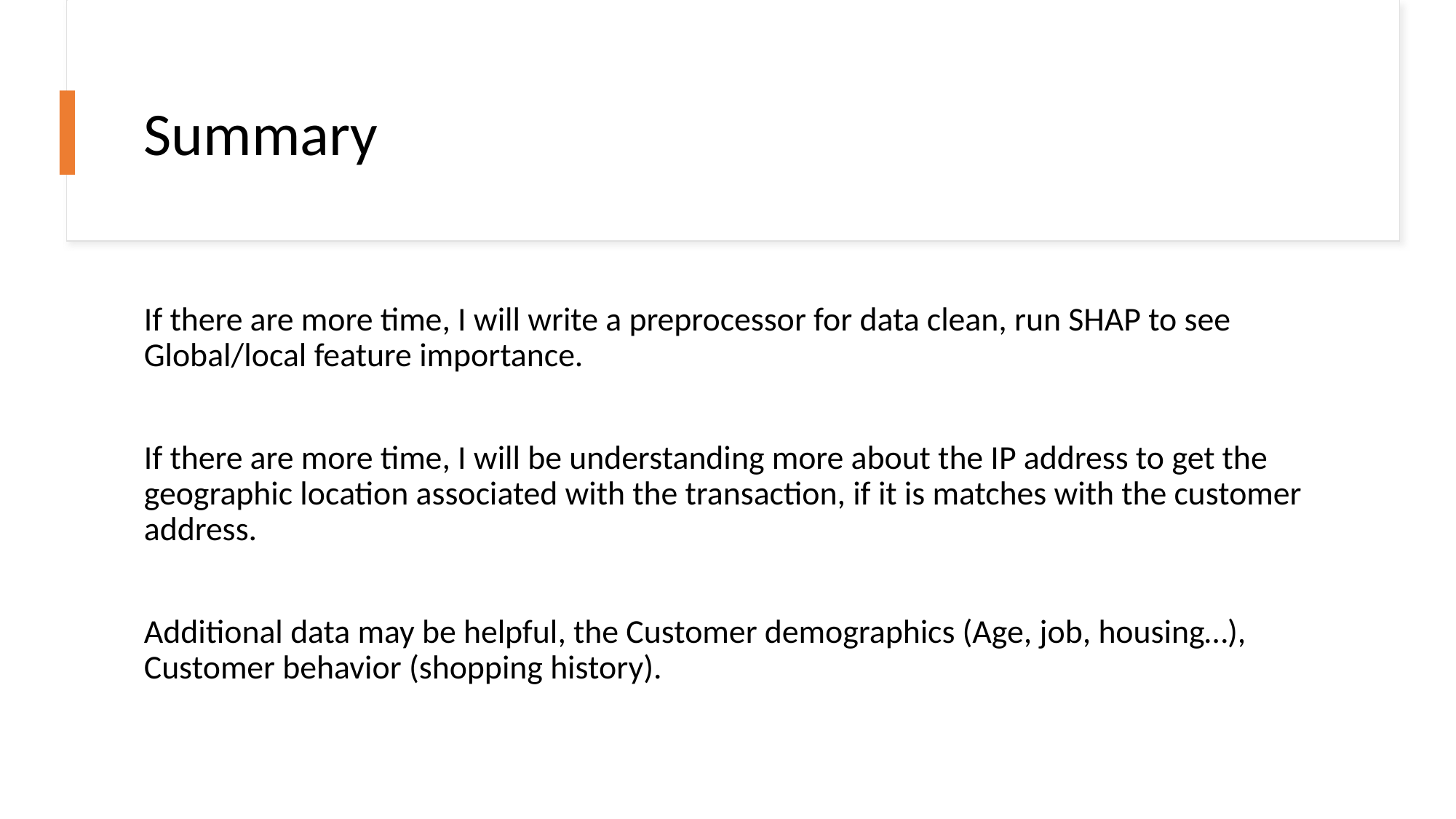

# Summary

If there are more time, I will write a preprocessor for data clean, run SHAP to see Global/local feature importance.

If there are more time, I will be understanding more about the IP address to get the geographic location associated with the transaction, if it is matches with the customer address.

Additional data may be helpful, the Customer demographics (Age, job, housing…), Customer behavior (shopping history).